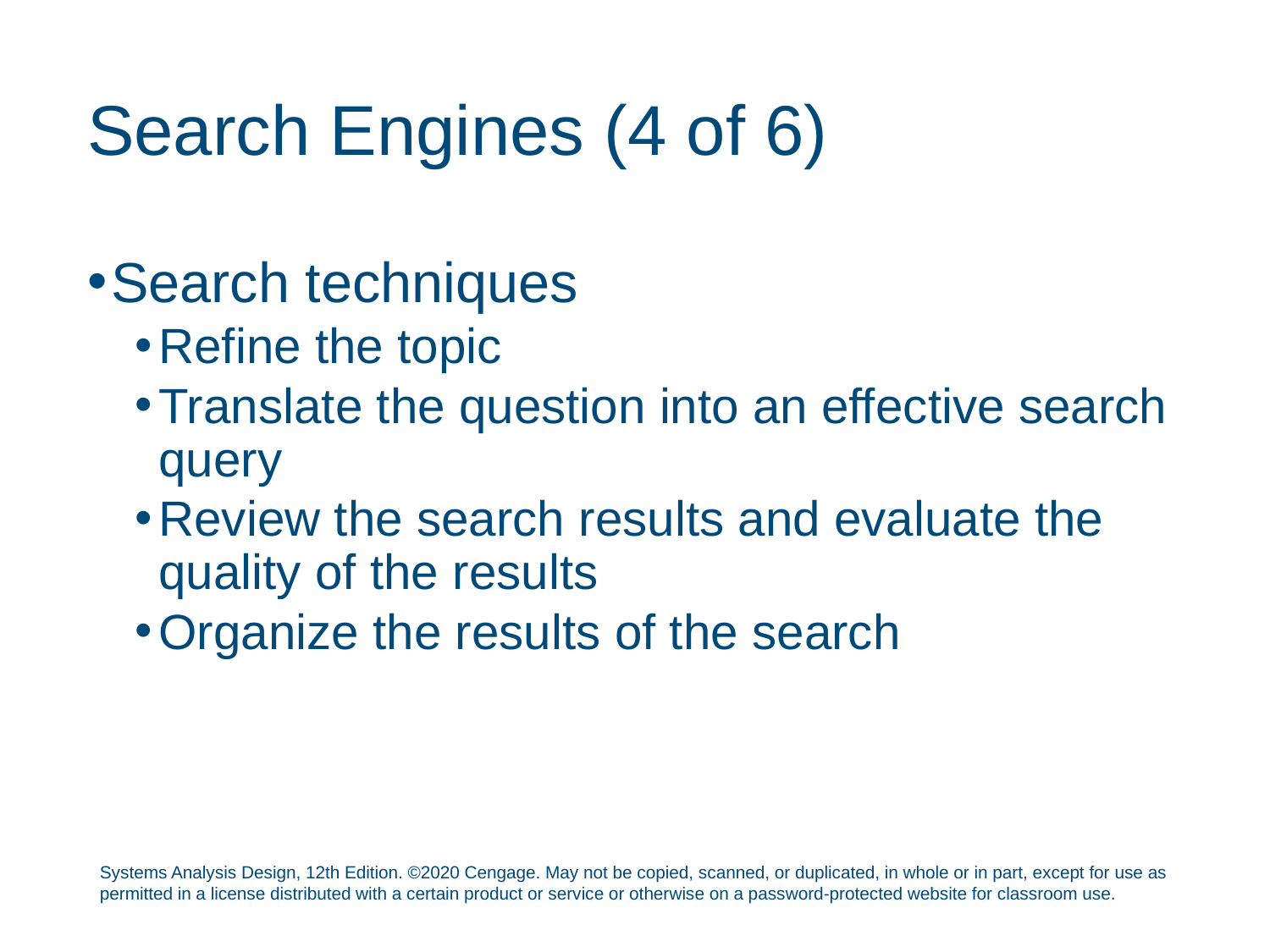

# Search Engines (4 of 6)
Search techniques
Refine the topic
Translate the question into an effective search query
Review the search results and evaluate the quality of the results
Organize the results of the search
Systems Analysis Design, 12th Edition. ©2020 Cengage. May not be copied, scanned, or duplicated, in whole or in part, except for use as permitted in a license distributed with a certain product or service or otherwise on a password-protected website for classroom use.